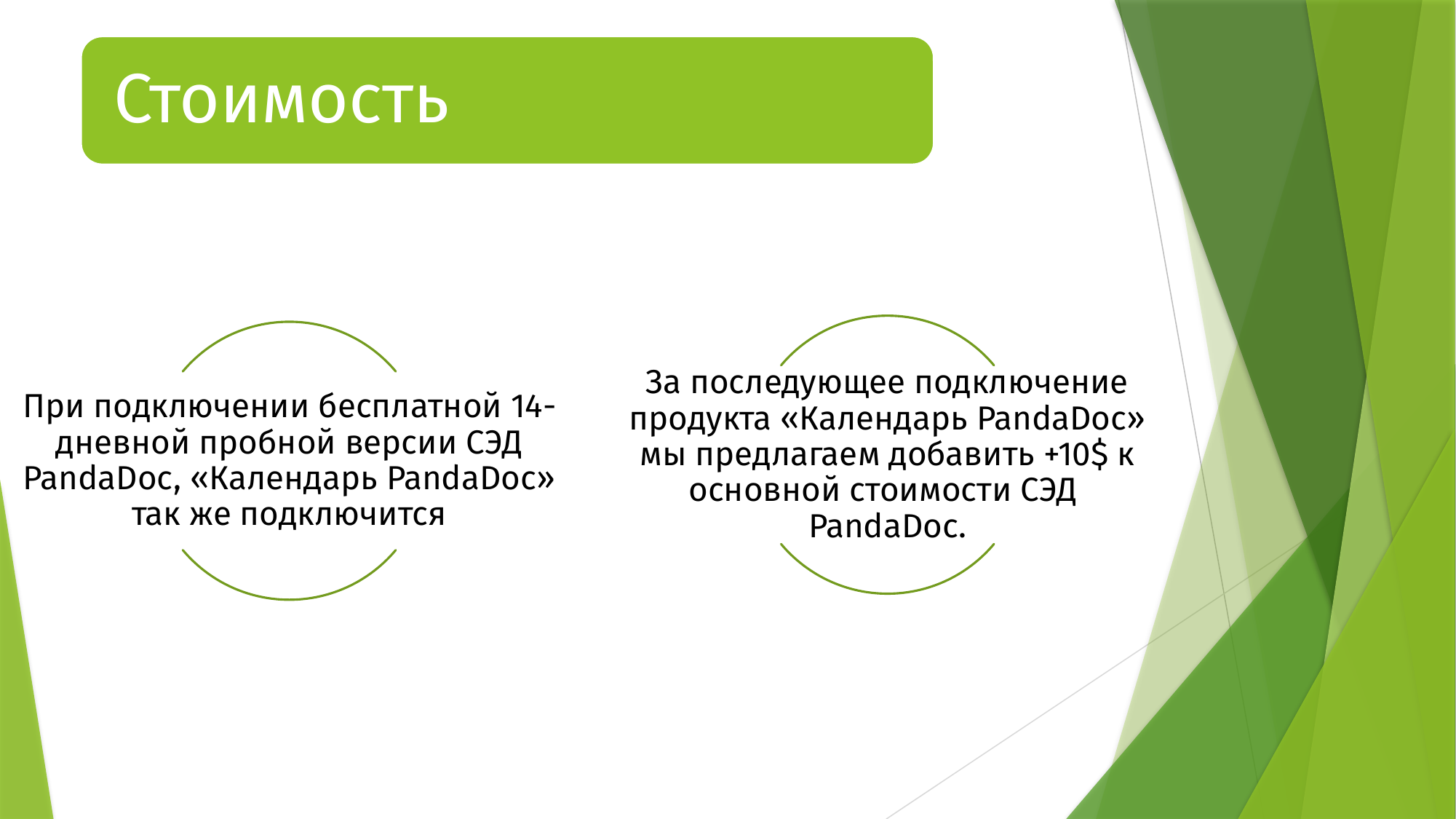

Стоимость
При подключении бесплатной 14-дневной пробной версии СЭД PandaDoc, «Календарь PandaDoc» так же подключится
За последующее подключение продукта «Календарь PandaDoc» мы предлагаем добавить +10$ к основной стоимости СЭД  PandaDoc.